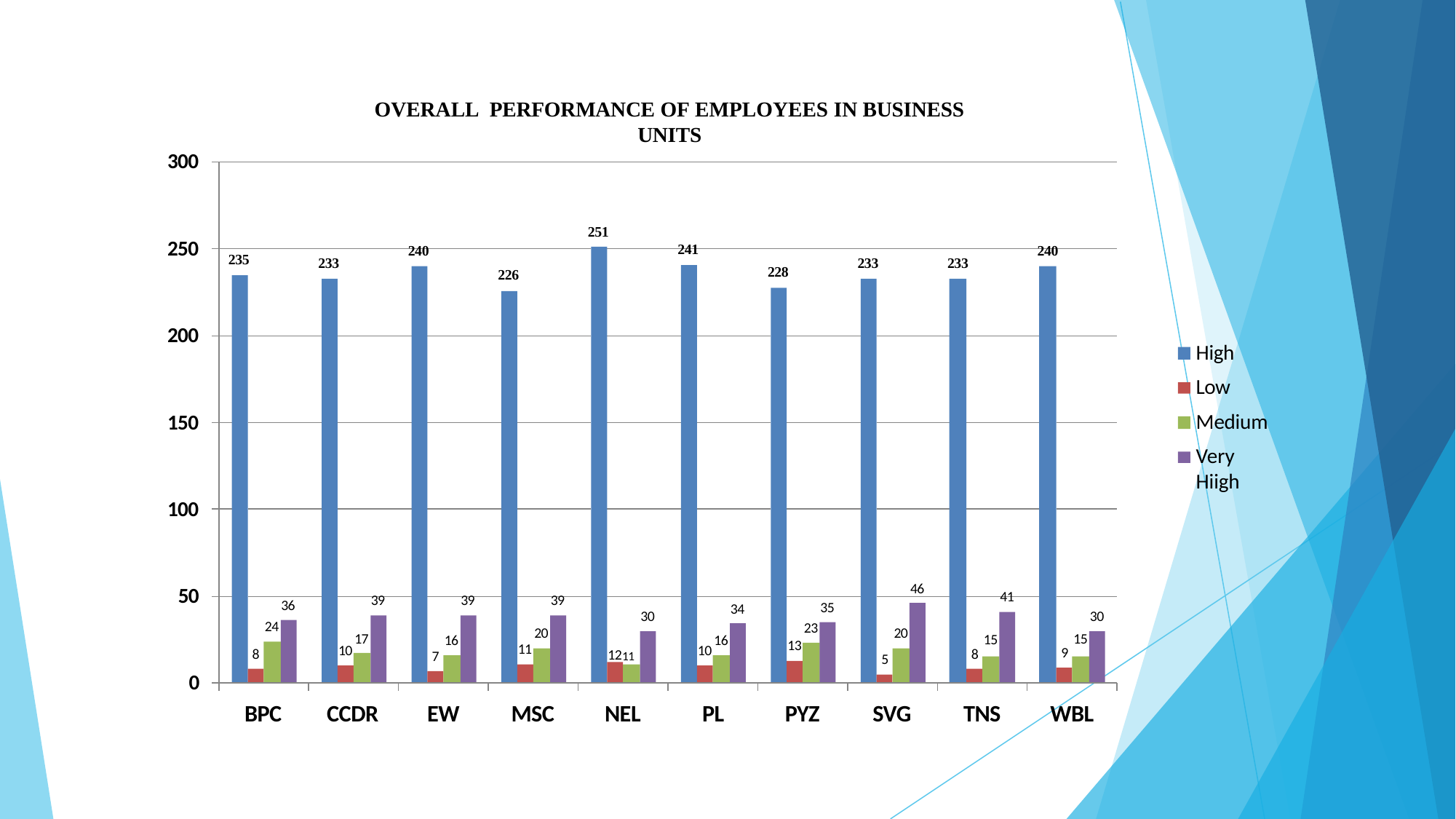

OVERALL PERFORMANCE OF EMPLOYEES IN BUSINESS
UNITS
300

251
250
241
240
240

235

233
233
233
228
226

200
High Low Medium
Very Hiigh

150

100

46
50
41
39
39
39
36
35

34

30
30

24

23

20
20

17
16
16
15
8
15
9

13
1211
11
10
10

8
7
5

0

BPC
CCDR
EW
MSC
NEL
PL
PYZ
SVG
TNS
WBL